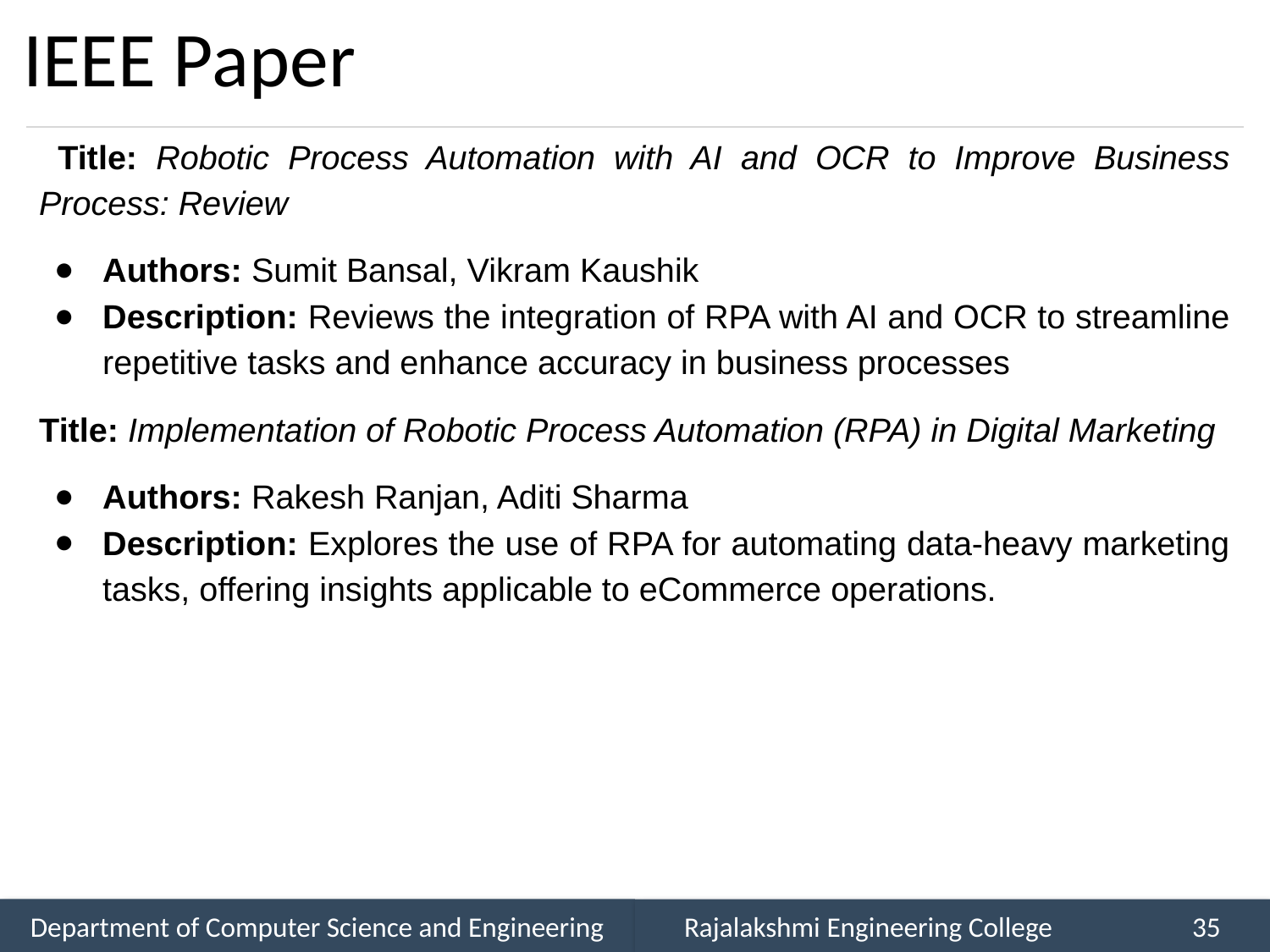

# IEEE Paper
 Title: Robotic Process Automation with AI and OCR to Improve Business Process: Review
Authors: Sumit Bansal, Vikram Kaushik
Description: Reviews the integration of RPA with AI and OCR to streamline repetitive tasks and enhance accuracy in business processes
Title: Implementation of Robotic Process Automation (RPA) in Digital Marketing
Authors: Rakesh Ranjan, Aditi Sharma
Description: Explores the use of RPA for automating data-heavy marketing tasks, offering insights applicable to eCommerce operations.